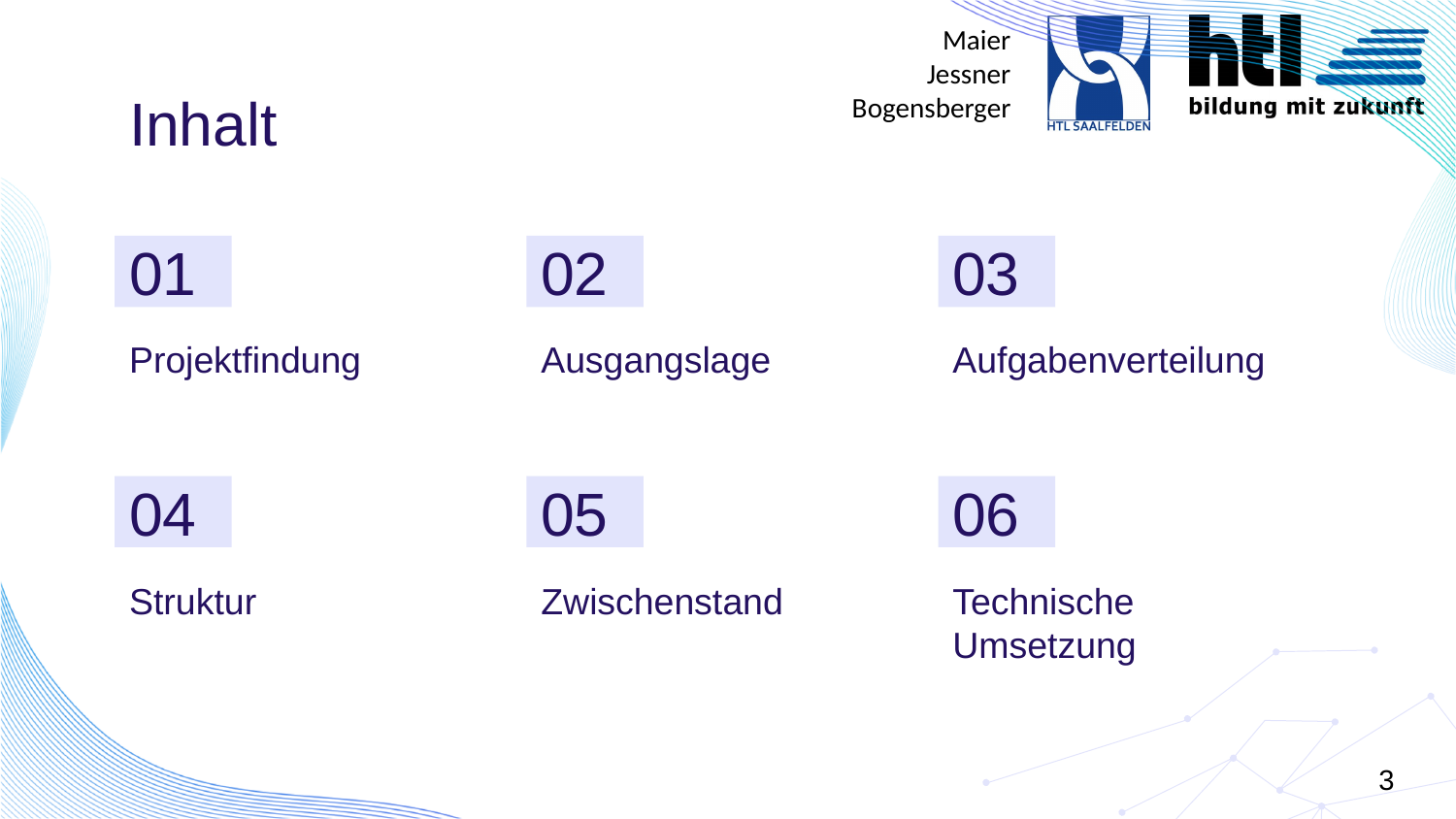

# Inhalt
01
02
03
Projektfindung
Ausgangslage
Aufgabenverteilung
04
05
06
Struktur
Zwischenstand
Technische Umsetzung